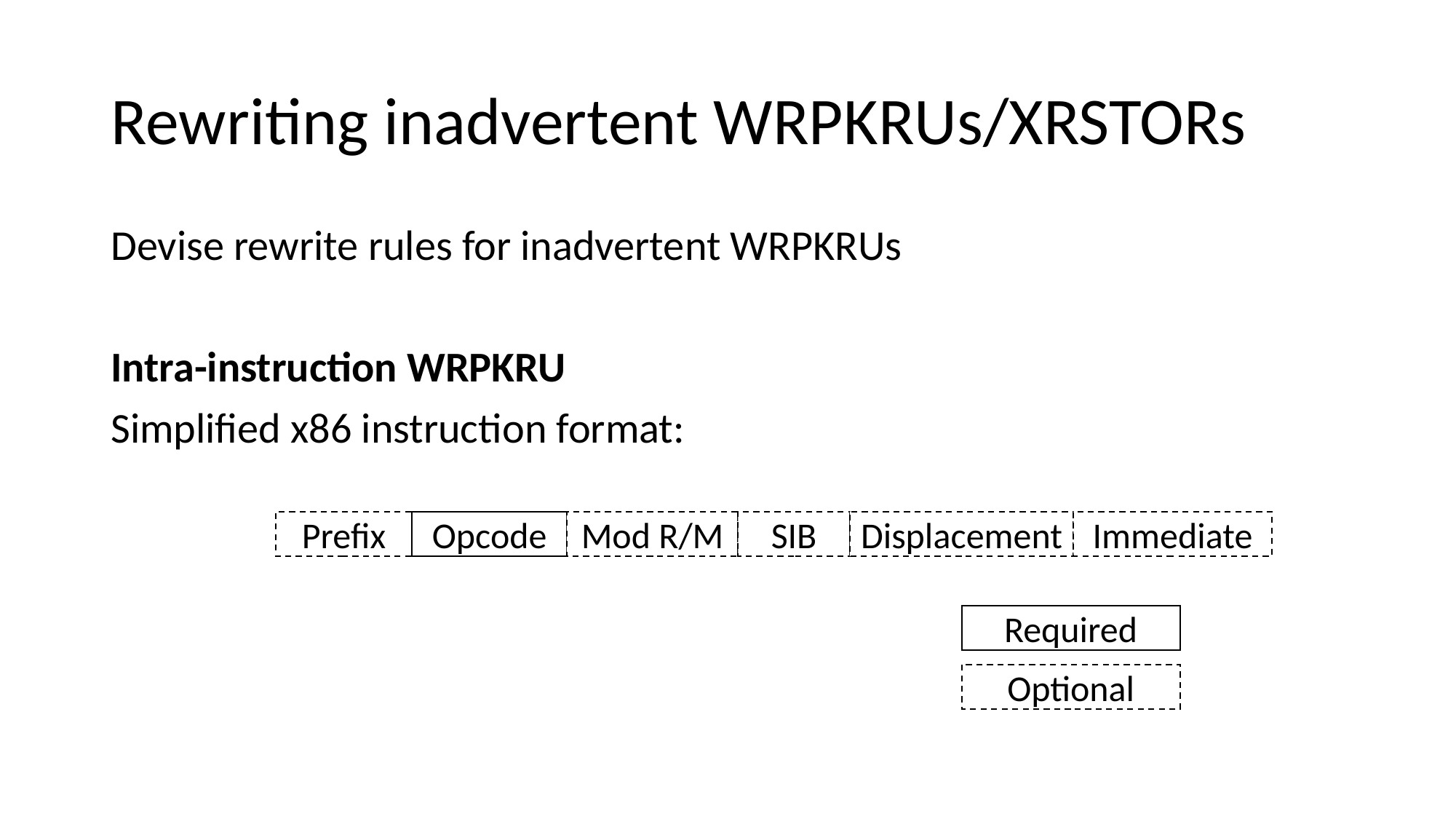

# Rewriting inadvertent WRPKRUs/XRSTORs
Devise rewrite rules for inadvertent WRPKRUs

Intra-instruction WRPKRU
Simplified x86 instruction format:

Prefix
Opcode
Mod R/M
SIB
Displacement
Immediate
Required
Optional